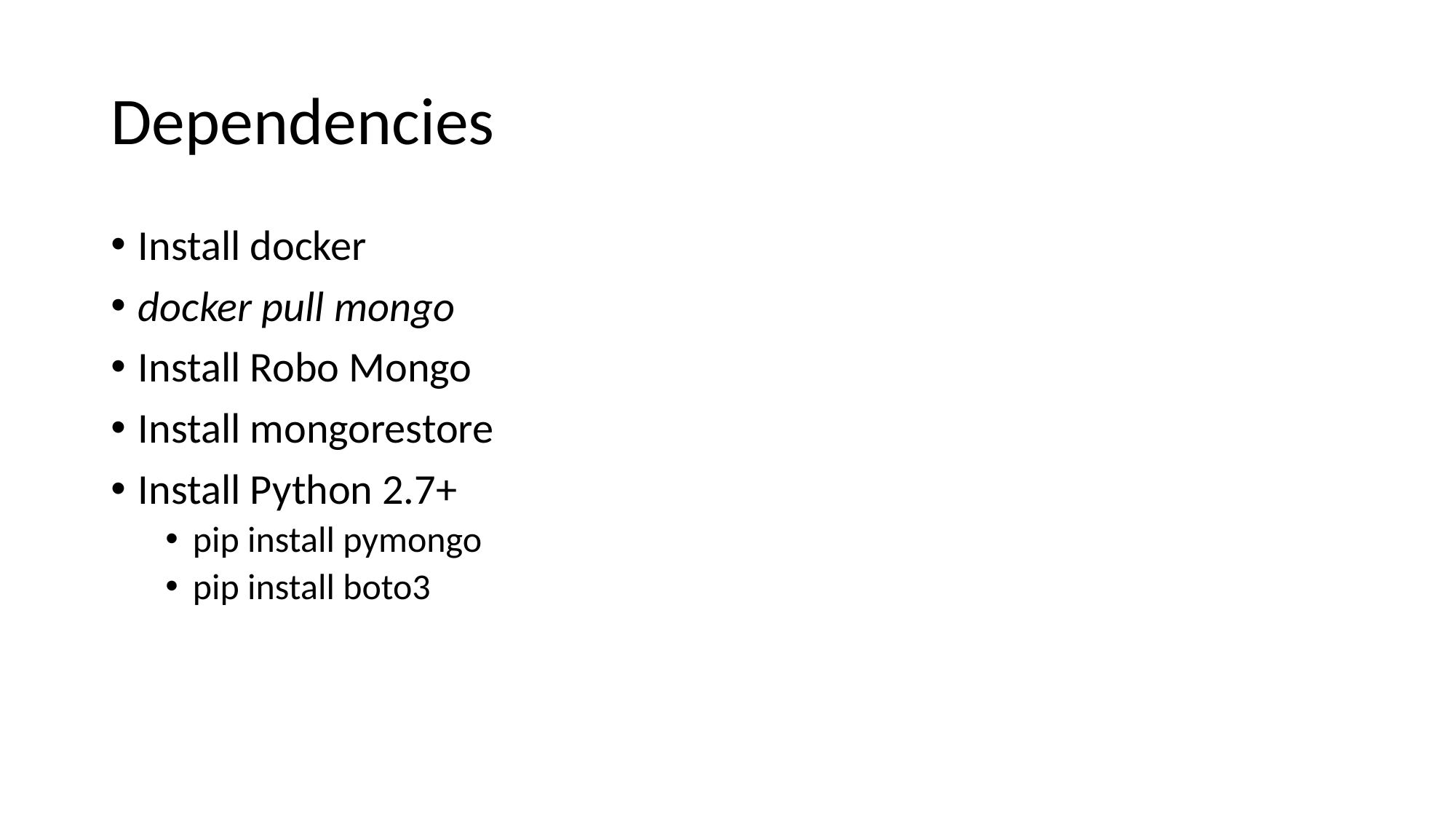

# Dependencies
Install docker
docker pull mongo
Install Robo Mongo
Install mongorestore
Install Python 2.7+
pip install pymongo
pip install boto3